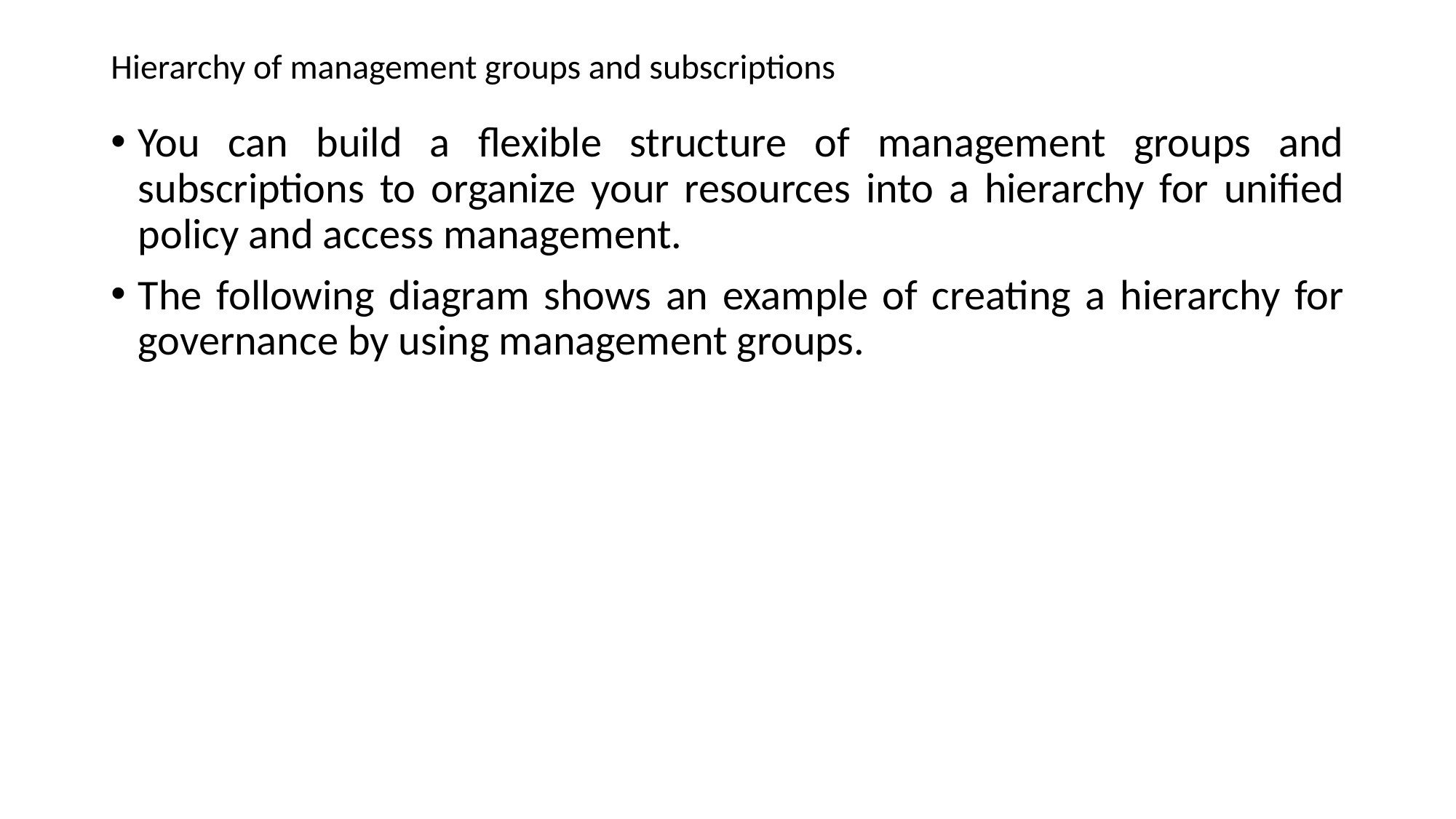

# Hierarchy of management groups and subscriptions
You can build a flexible structure of management groups and subscriptions to organize your resources into a hierarchy for unified policy and access management.
The following diagram shows an example of creating a hierarchy for governance by using management groups.